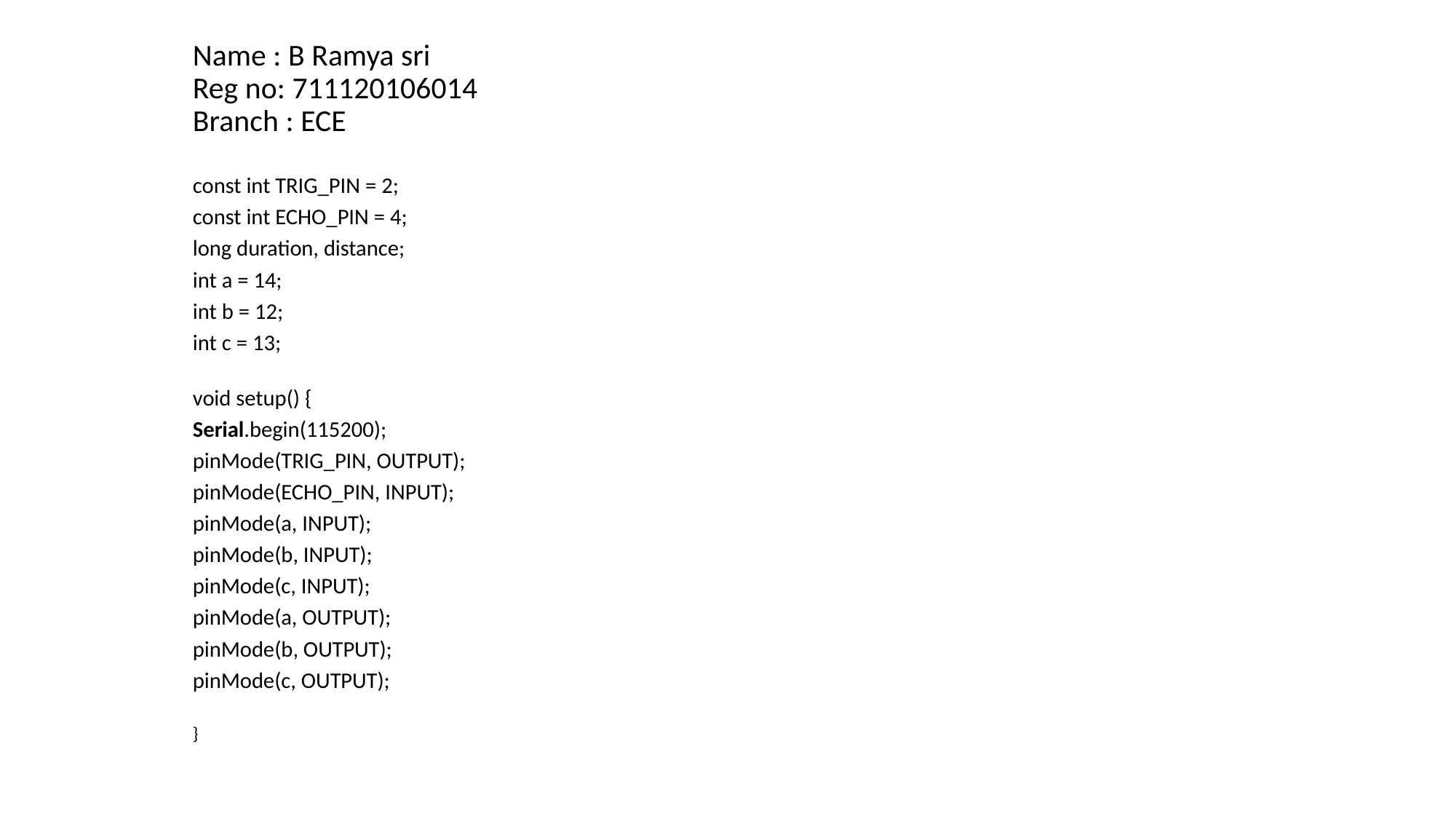

# Name : B Ramya sri Reg no: 711120106014 Branch : ECE
const int TRIG_PIN = 2;
const int ECHO_PIN = 4;
long duration, distance;
int a = 14;
int b = 12;
int c = 13;
void setup() {
Serial.begin(115200);
pinMode(TRIG_PIN, OUTPUT);
pinMode(ECHO_PIN, INPUT);
pinMode(a, INPUT);
pinMode(b, INPUT);
pinMode(c, INPUT);
pinMode(a, OUTPUT);
pinMode(b, OUTPUT);
pinMode(c, OUTPUT);
}